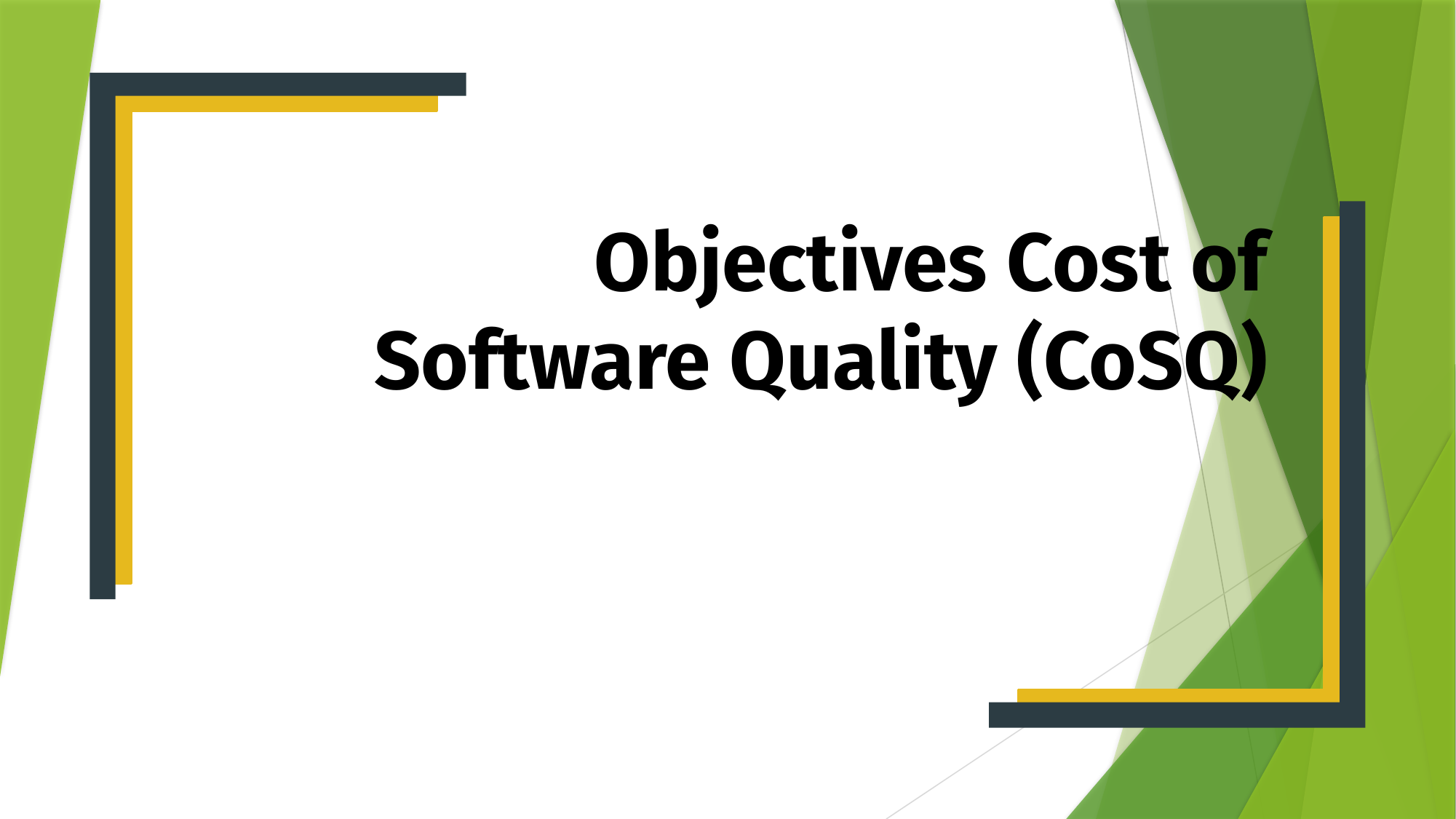

# Objectives Cost of Software Quality (CoSQ)